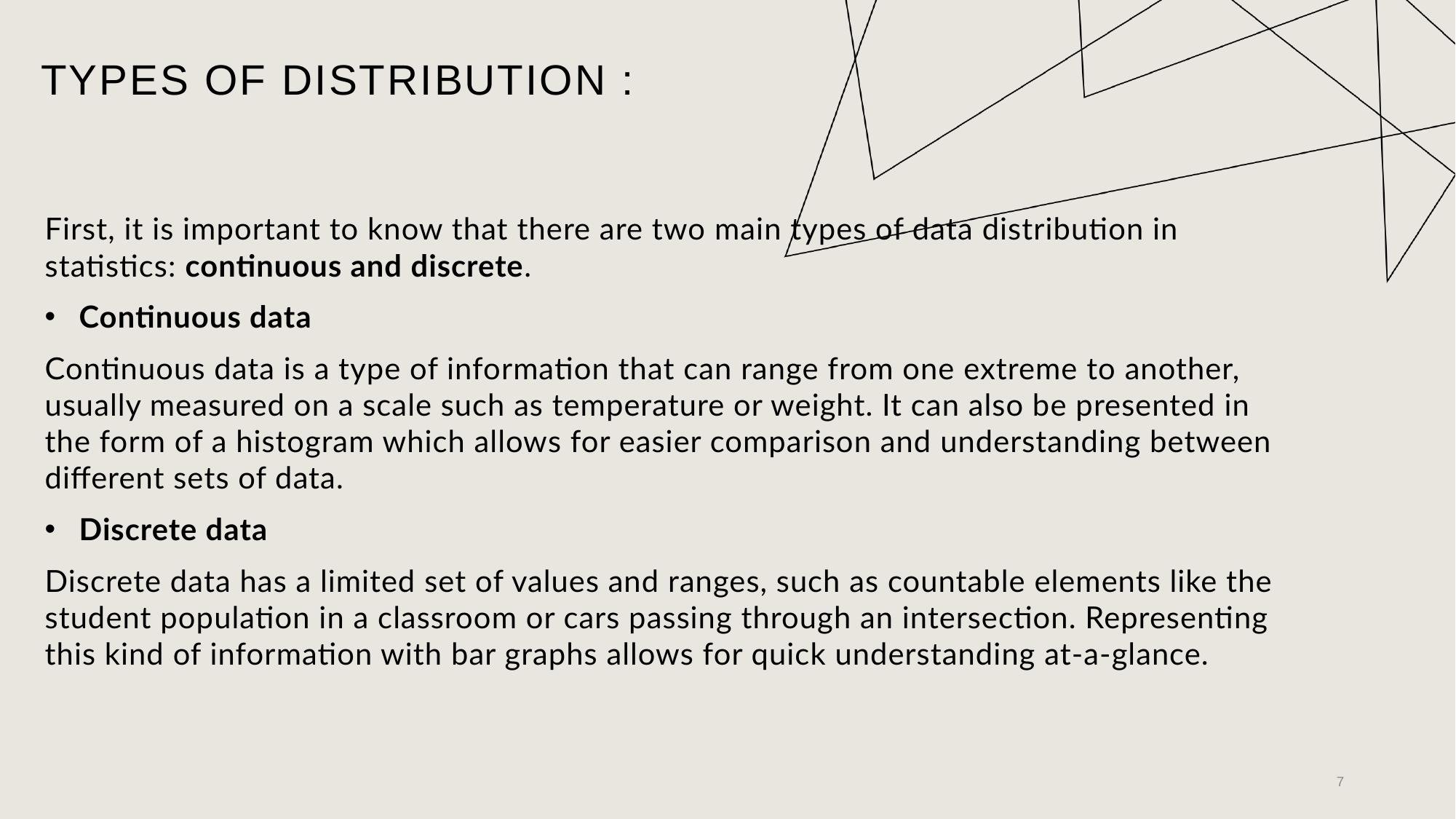

# TYPES OF DISTRIBUTION :
First, it is important to know that there are two main types of data distribution in statistics: continuous and discrete.
Continuous data
Continuous data is a type of information that can range from one extreme to another, usually measured on a scale such as temperature or weight. It can also be presented in the form of a histogram which allows for easier comparison and understanding between different sets of data.
Discrete data
Discrete data has a limited set of values and ranges, such as countable elements like the student population in a classroom or cars passing through an intersection. Representing this kind of information with bar graphs allows for quick understanding at-a-glance.

7